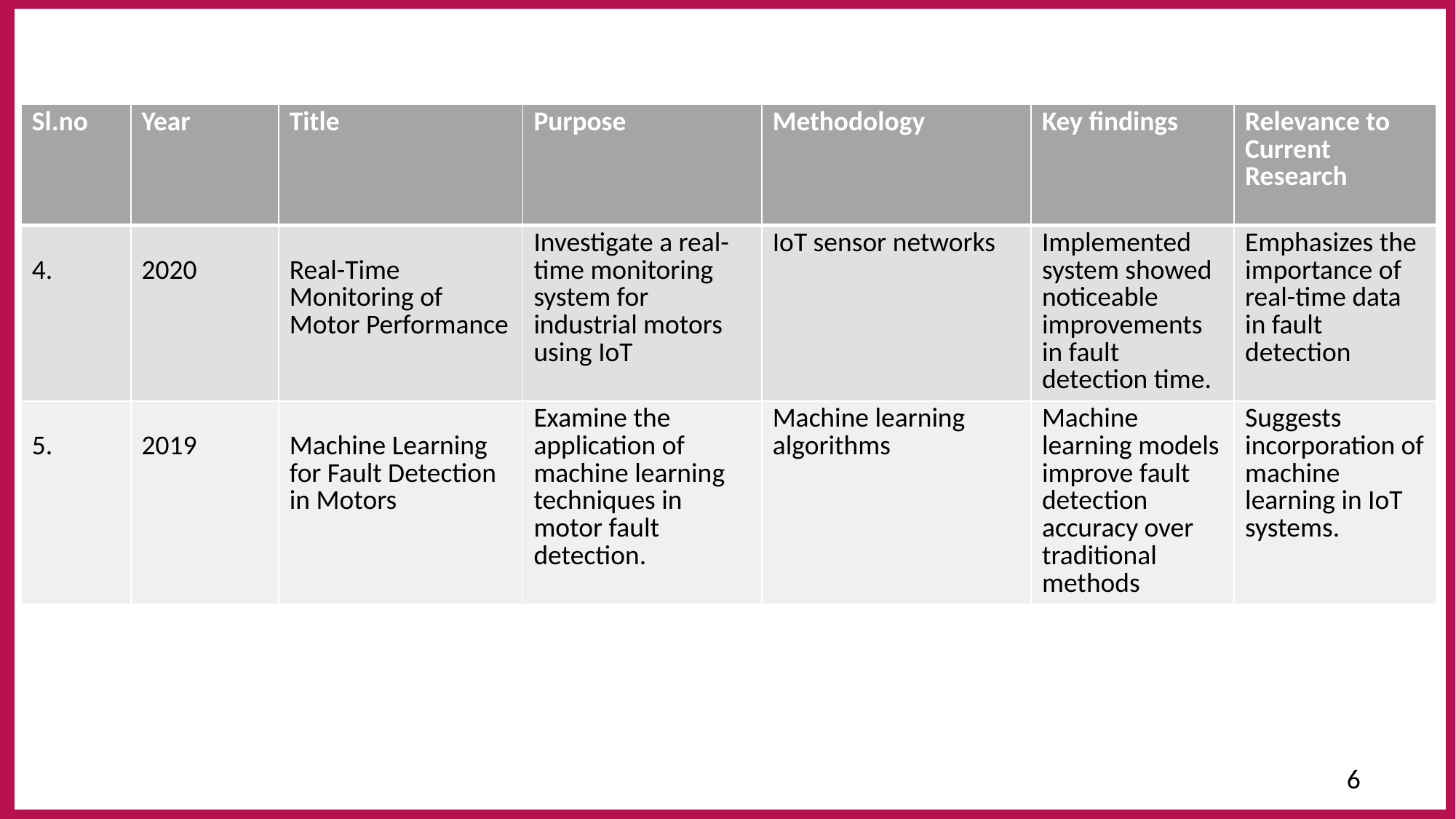

| Sl.no | Year | Title | Purpose | Methodology | Key findings | Relevance to Current Research |
| --- | --- | --- | --- | --- | --- | --- |
| 4. | 2020 | Real-Time Monitoring of Motor Performance | Investigate a real-time monitoring system for industrial motors using IoT | IoT sensor networks | Implemented system showed noticeable improvements in fault detection time. | Emphasizes the importance of real-time data in fault detection |
| 5. | 2019 | Machine Learning for Fault Detection in Motors | Examine the application of machine learning techniques in motor fault detection. | Machine learning algorithms | Machine learning models improve fault detection accuracy over traditional methods | Suggests incorporation of machine learning in IoT systems. |
     6